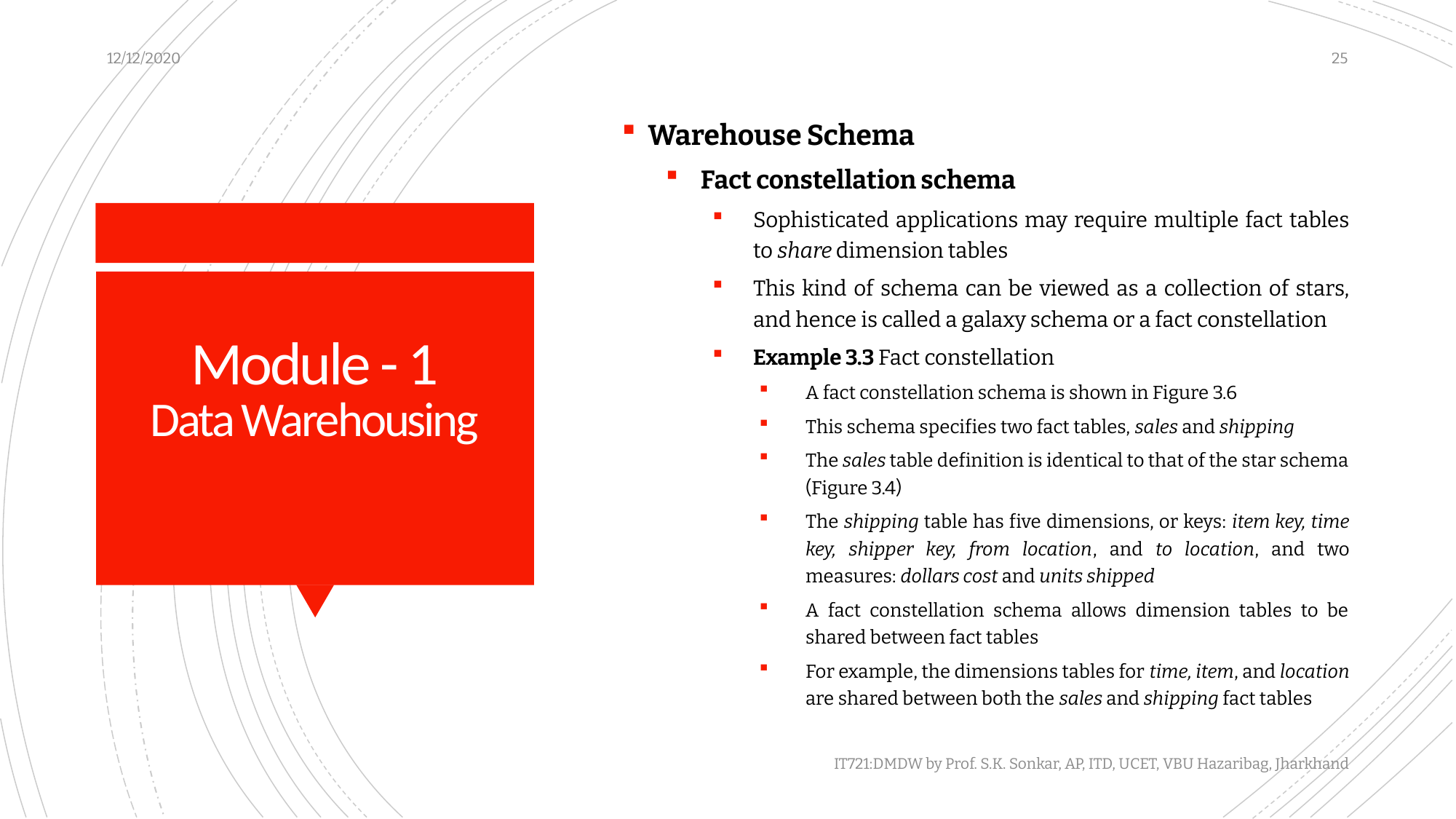

12/12/2020
25
Warehouse Schema
Fact constellation schema
Sophisticated applications may require multiple fact tables to share dimension tables
This kind of schema can be viewed as a collection of stars, and hence is called a galaxy schema or a fact constellation
Example 3.3 Fact constellation
A fact constellation schema is shown in Figure 3.6
This schema specifies two fact tables, sales and shipping
The sales table definition is identical to that of the star schema (Figure 3.4)
The shipping table has five dimensions, or keys: item key, time key, shipper key, from location, and to location, and two measures: dollars cost and units shipped
A fact constellation schema allows dimension tables to be shared between fact tables
For example, the dimensions tables for time, item, and location are shared between both the sales and shipping fact tables
# Module - 1 Data Warehousing
IT721:DMDW by Prof. S.K. Sonkar, AP, ITD, UCET, VBU Hazaribag, Jharkhand